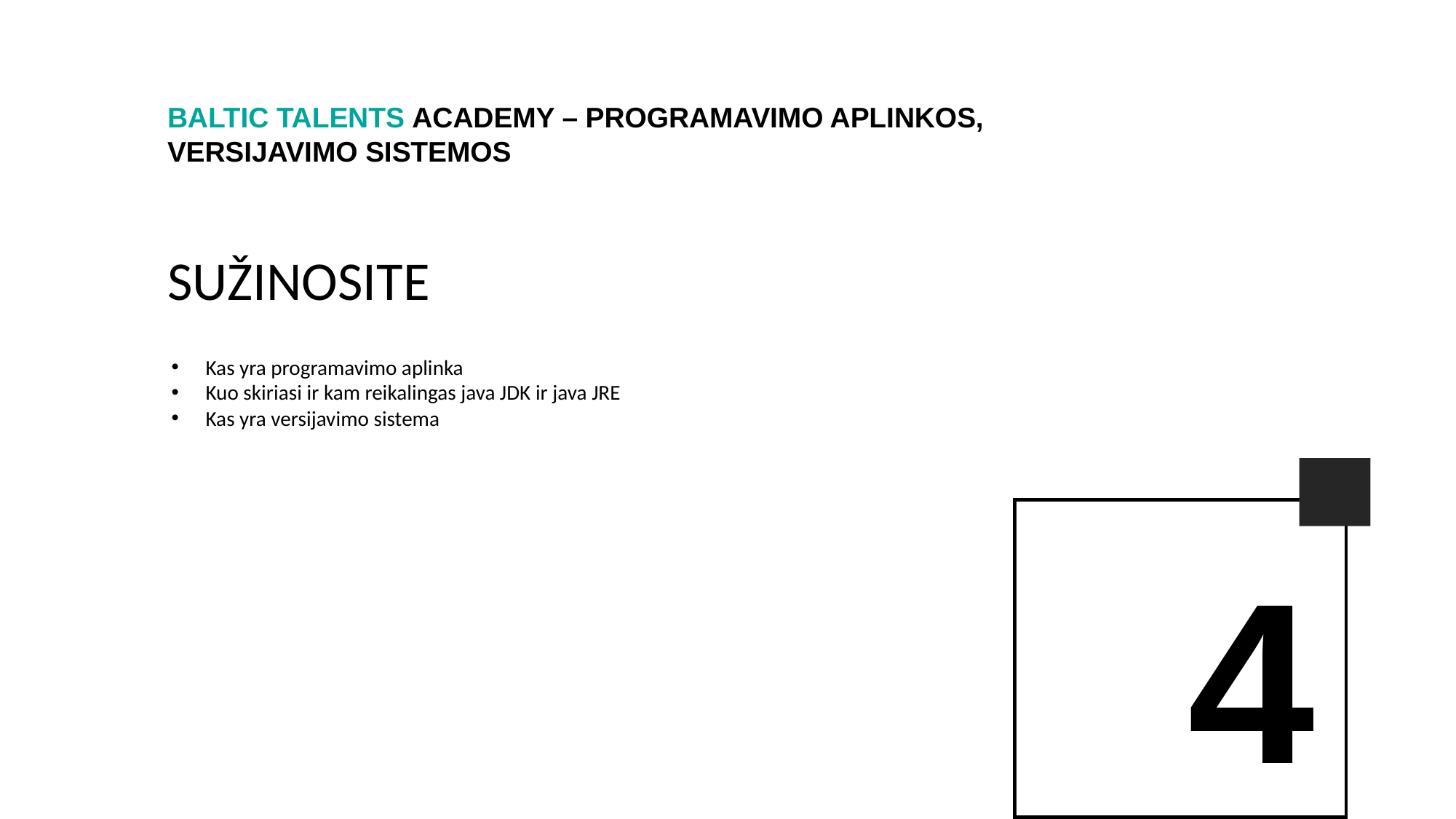

BALTIc TALENTs AcADEMy – Programavimo aplinkos, Versijavimo sistemos

Sužinosite
Kas yra programavimo aplinka
Kuo skiriasi ir kam reikalingas java JDK ir java JRE
Kas yra versijavimo sistema

4